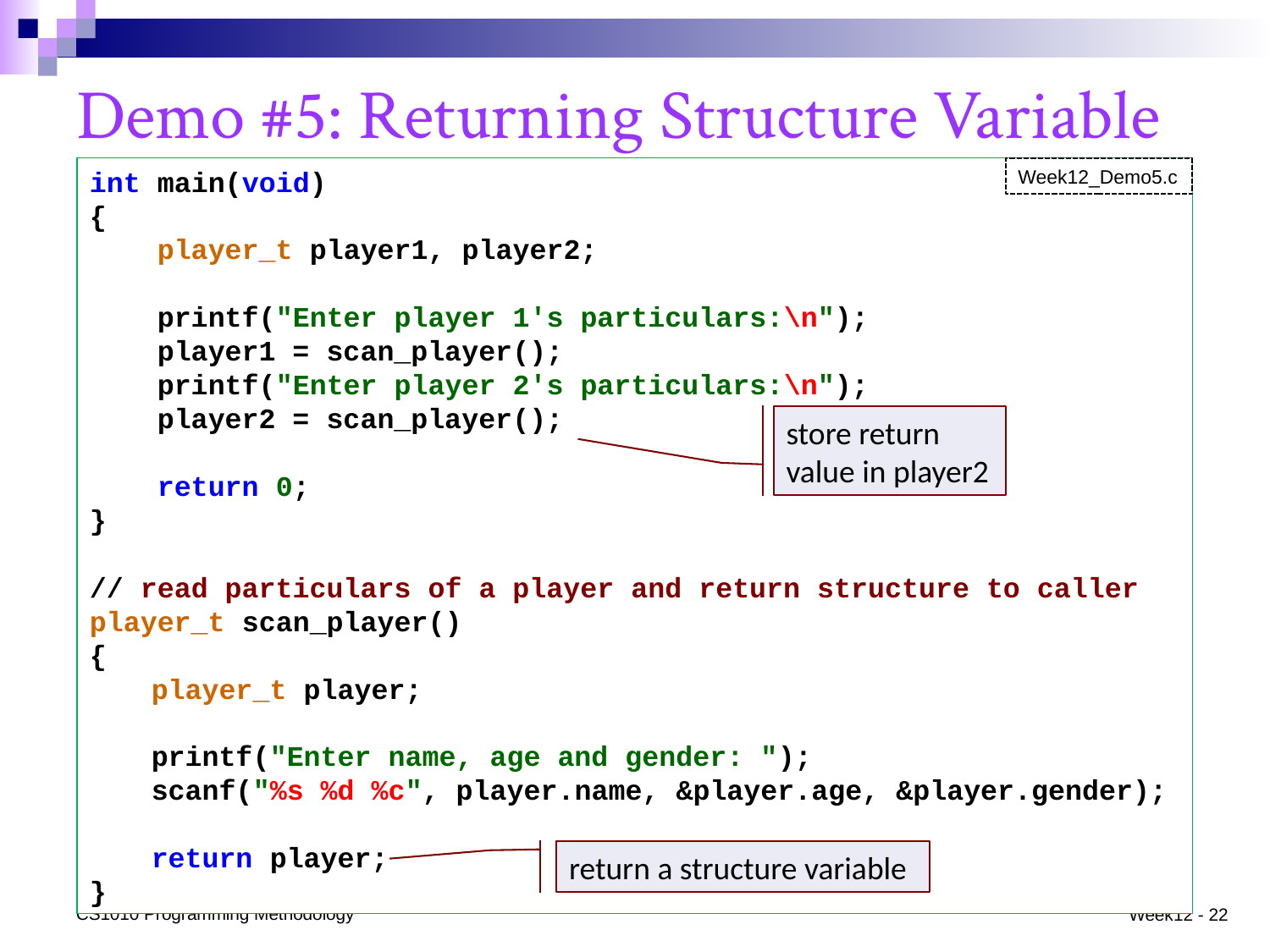

# Demo #5: Returning Structure Variable
int main(void)
{
    player_t player1, player2;

    printf("Enter player 1's particulars:\n");
    player1 = scan_player();
    printf("Enter player 2's particulars:\n");
    player2 = scan_player();

    return 0;
}

// read particulars of a player and return structure to caller
player_t scan_player()
{
	player_t player;

	printf("Enter name, age and gender: ");
	scanf("%s %d %c", player.name, &player.age, &player.gender);

	return player;
}
Week12_Demo5.c
store return value in player2
return a structure variable
CS1010 Programming Methodology
Week12 - 22